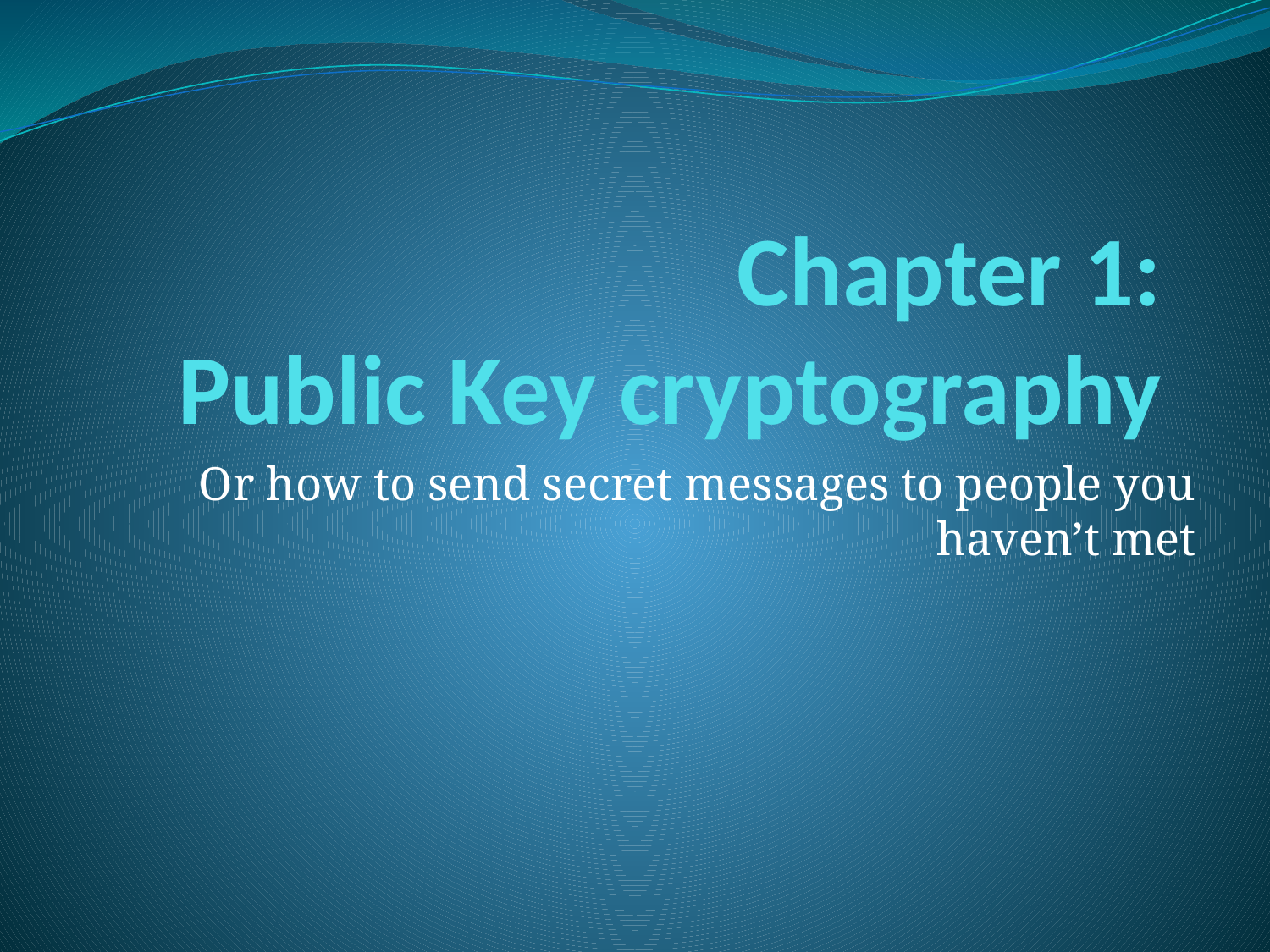

# Chapter 1: Public Key cryptography
Or how to send secret messages to people you haven’t met